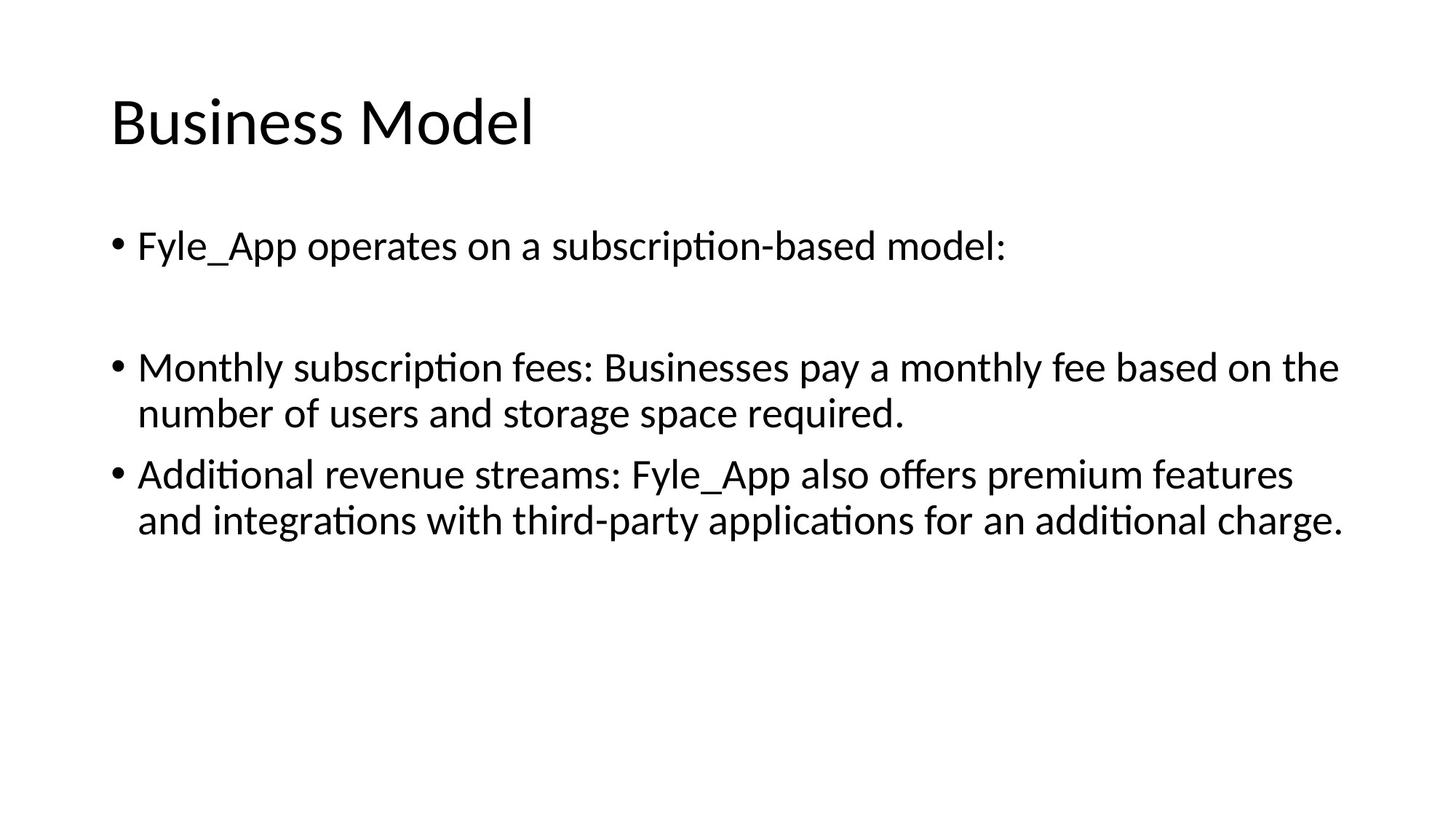

# Business Model
Fyle_App operates on a subscription-based model:

Monthly subscription fees: Businesses pay a monthly fee based on the number of users and storage space required.
Additional revenue streams: Fyle_App also offers premium features and integrations with third-party applications for an additional charge.